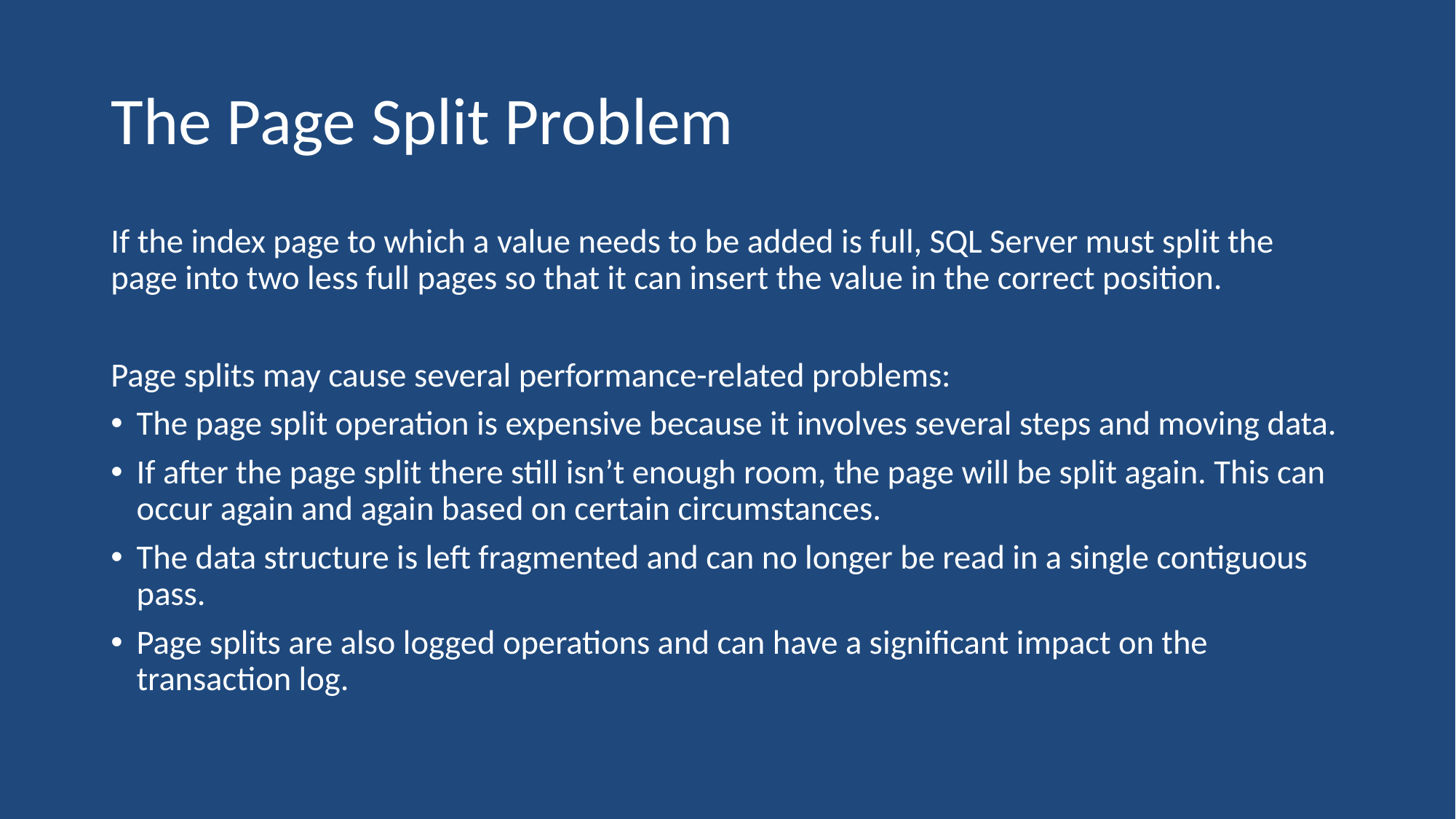

# The Page Split Problem
If the index page to which a value needs to be added is full, SQL Server must split the page into two less full pages so that it can insert the value in the correct position.

Page splits may cause several performance-related problems:
The page split operation is expensive because it involves several steps and moving data.
If after the page split there still isn’t enough room, the page will be split again. This can occur again and again based on certain circumstances.
The data structure is left fragmented and can no longer be read in a single contiguous pass.
Page splits are also logged operations and can have a significant impact on the transaction log.